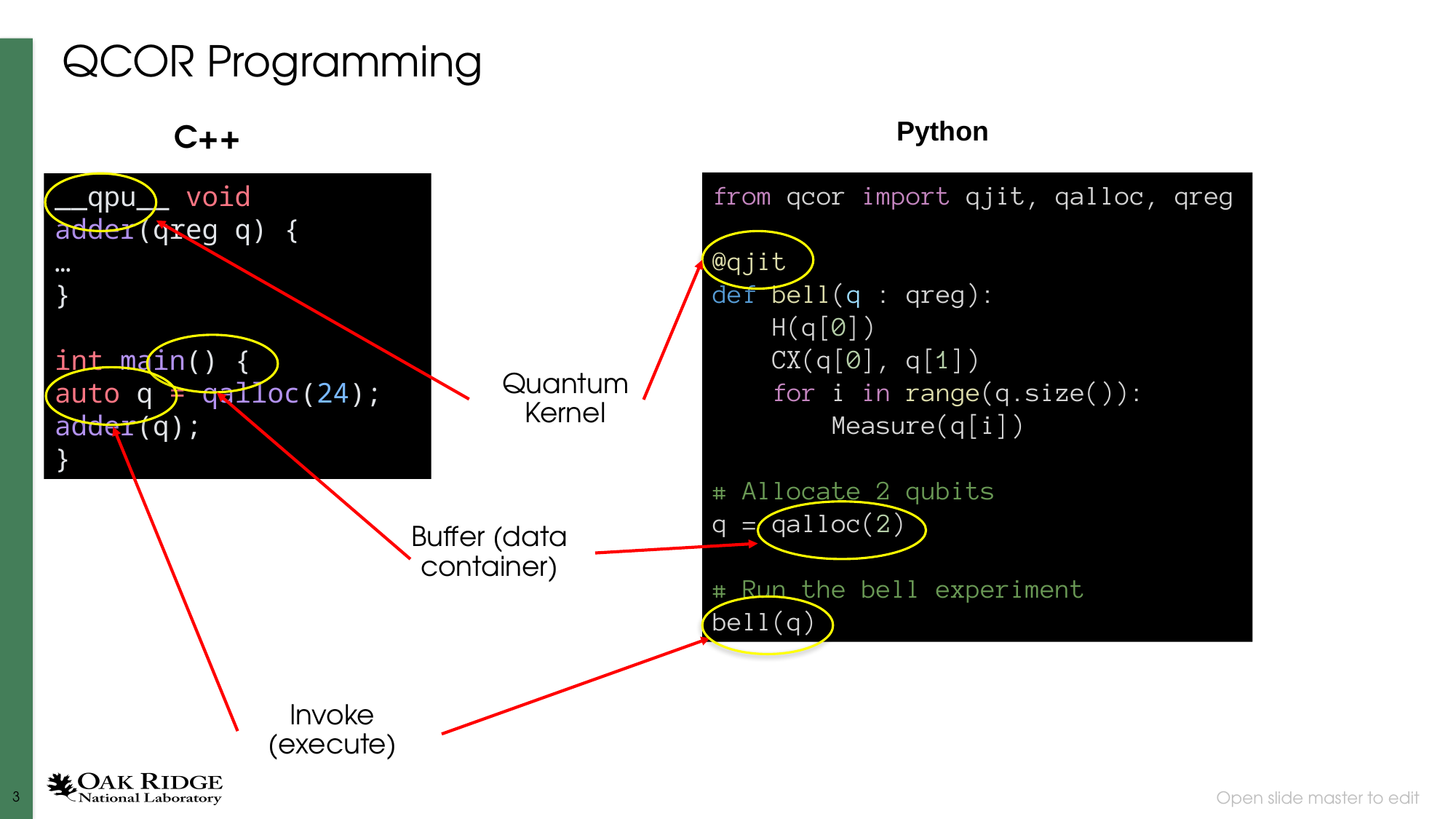

# QCOR Programming
Python
C++
from qcor import qjit, qalloc, qreg
@qjit
def bell(q : qreg):
    H(q[0])
    CX(q[0], q[1])
    for i in range(q.size()):
        Measure(q[i])
# Allocate 2 qubits
q = qalloc(2)
# Run the bell experiment
bell(q)
__qpu__ void adder(qreg q) {
…
}
int main() {
auto q = qalloc(24);
adder(q);
}

Quantum Kernel

Buffer (data container)

Invoke
(execute)